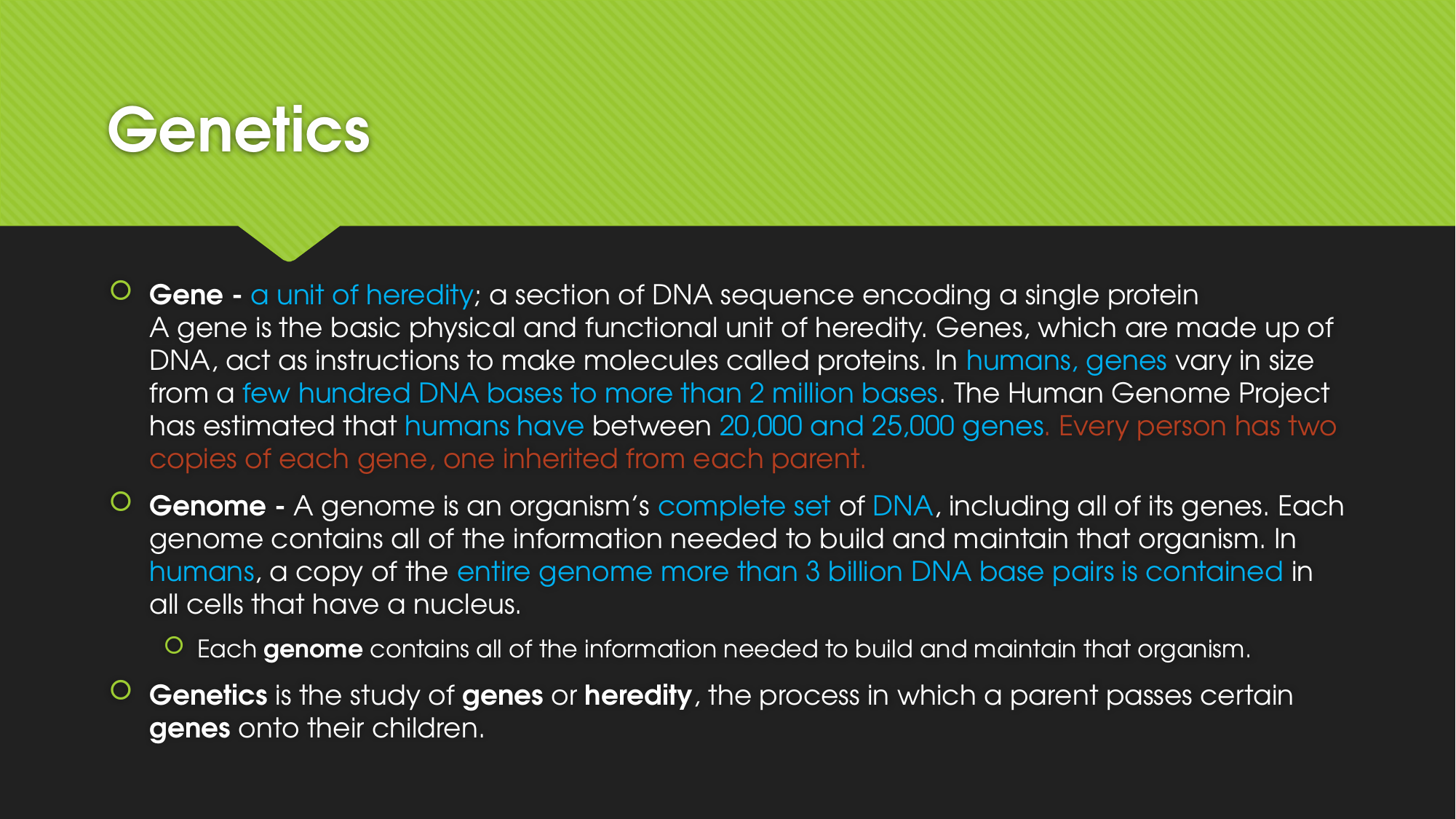

# Genetics
Gene - a unit of heredity; a section of DNA sequence encoding a single protein
A gene is the basic physical and functional unit of heredity. Genes, which are made up of DNA, act as instructions to make molecules called proteins. In humans, genes vary in size from a few hundred DNA bases to more than 2 million bases. The Human Genome Project has estimated that humans have between 20,000 and 25,000 genes. Every person has two copies of each gene, one inherited from each parent.
Genome - A genome is an organism’s complete set of DNA, including all of its genes. Each genome contains all of the information needed to build and maintain that organism. In humans, a copy of the entire genome more than 3 billion DNA base pairs is contained in all cells that have a nucleus.
Each genome contains all of the information needed to build and maintain that organism.
Genetics is the study of genes or heredity, the process in which a parent passes certain genes onto their children.